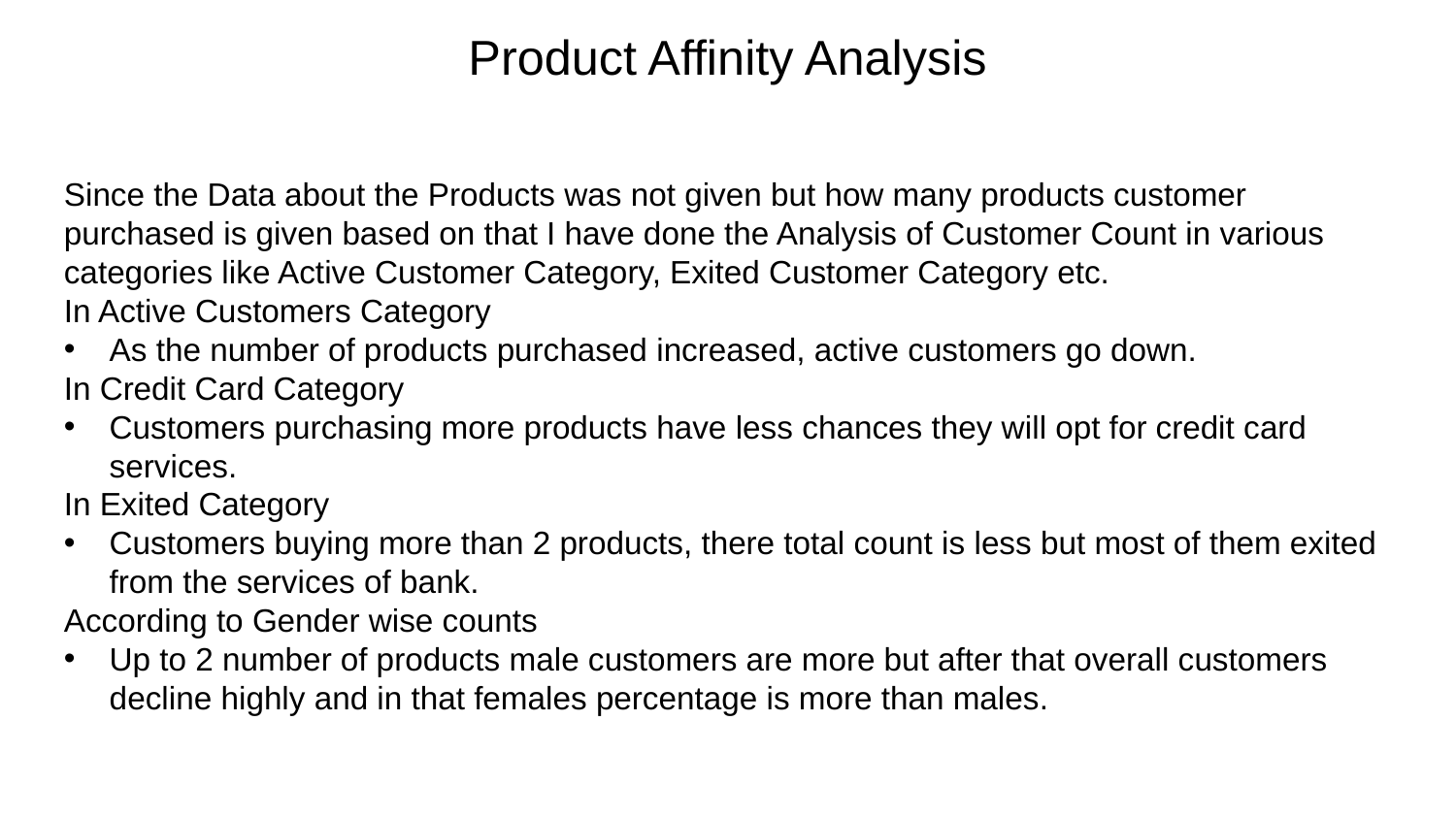

# Product Affinity Analysis
Since the Data about the Products was not given but how many products customer purchased is given based on that I have done the Analysis of Customer Count in various categories like Active Customer Category, Exited Customer Category etc.
In Active Customers Category
As the number of products purchased increased, active customers go down.
In Credit Card Category
Customers purchasing more products have less chances they will opt for credit card services.
In Exited Category
Customers buying more than 2 products, there total count is less but most of them exited from the services of bank.
According to Gender wise counts
Up to 2 number of products male customers are more but after that overall customers decline highly and in that females percentage is more than males.